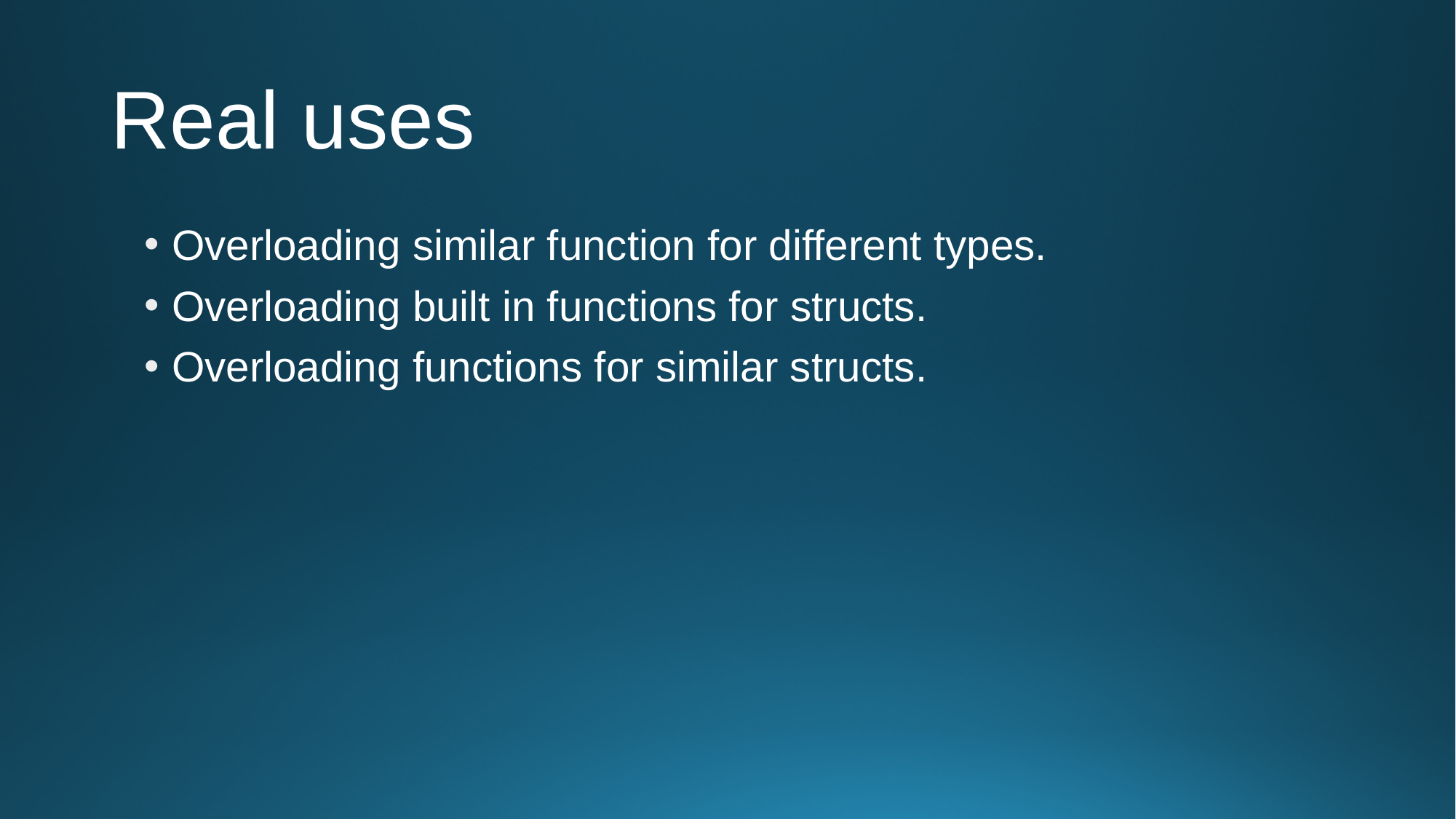

# Real uses
Overloading similar function for different types.
Overloading built in functions for structs.
Overloading functions for similar structs.